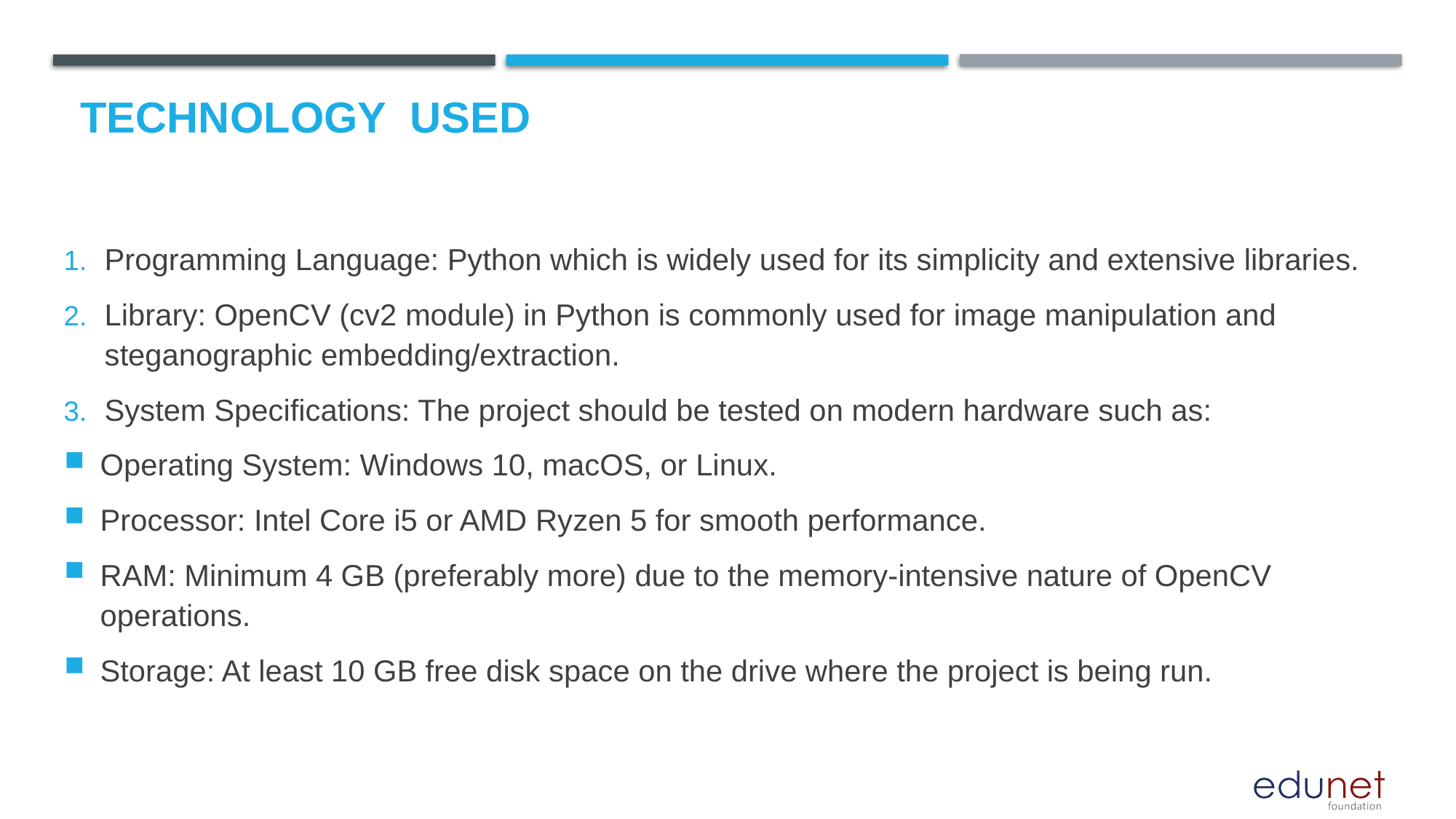

# Technology  used
Programming Language: Python which is widely used for its simplicity and extensive libraries.
Library: OpenCV (cv2 module) in Python is commonly used for image manipulation and steganographic embedding/extraction.
System Specifications: The project should be tested on modern hardware such as:
Operating System: Windows 10, macOS, or Linux.
Processor: Intel Core i5 or AMD Ryzen 5 for smooth performance.
RAM: Minimum 4 GB (preferably more) due to the memory-intensive nature of OpenCV operations.
Storage: At least 10 GB free disk space on the drive where the project is being run.